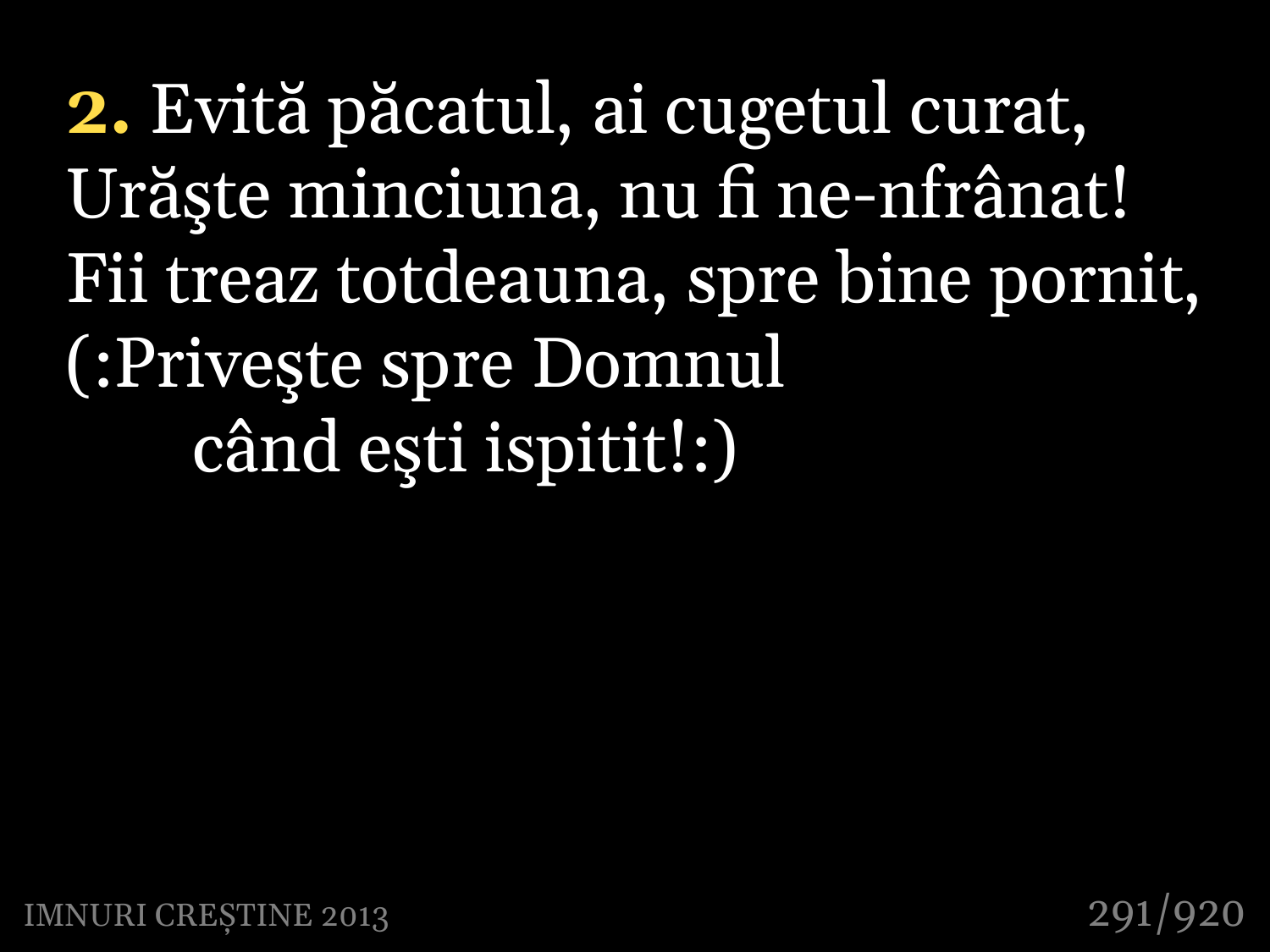

2. Evită păcatul, ai cugetul curat,
Urăşte minciuna, nu fi ne-nfrânat!
Fii treaz totdeauna, spre bine pornit,
(:Priveşte spre Domnul
	când eşti ispitit!:)
291/920
IMNURI CREȘTINE 2013